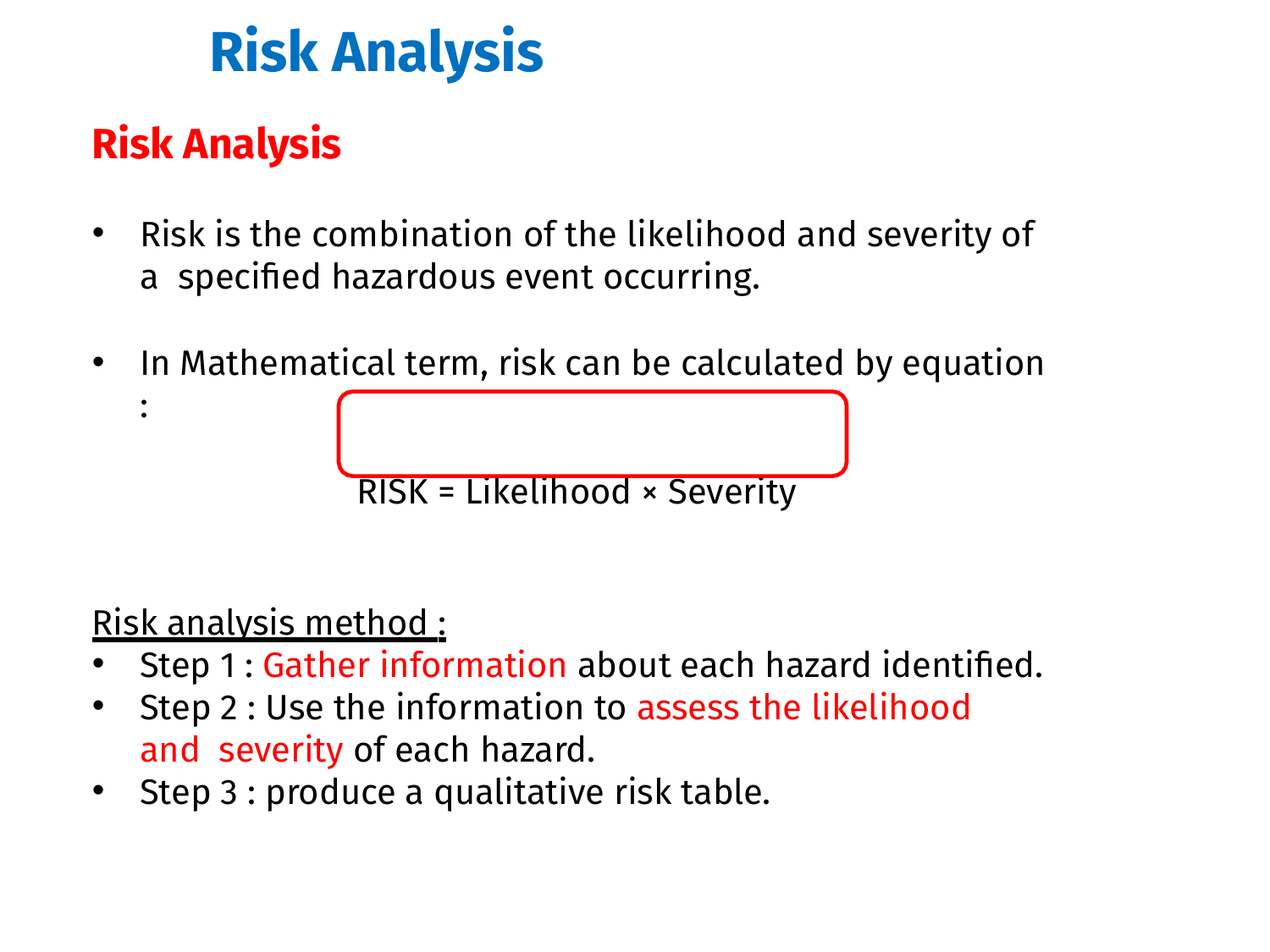

# Risk Analysis
Risk Analysis

Risk is the combination of the likelihood and severity of a  specified hazardous event occurring.

In Mathematical term, risk can be calculated by equation :

RISK = Likelihood × Severity

Risk analysis method :
Step 1 : Gather information about each hazard identified.
Step 2 : Use the information to assess the likelihood and  severity of each hazard.
Step 3 : produce a qualitative risk table.